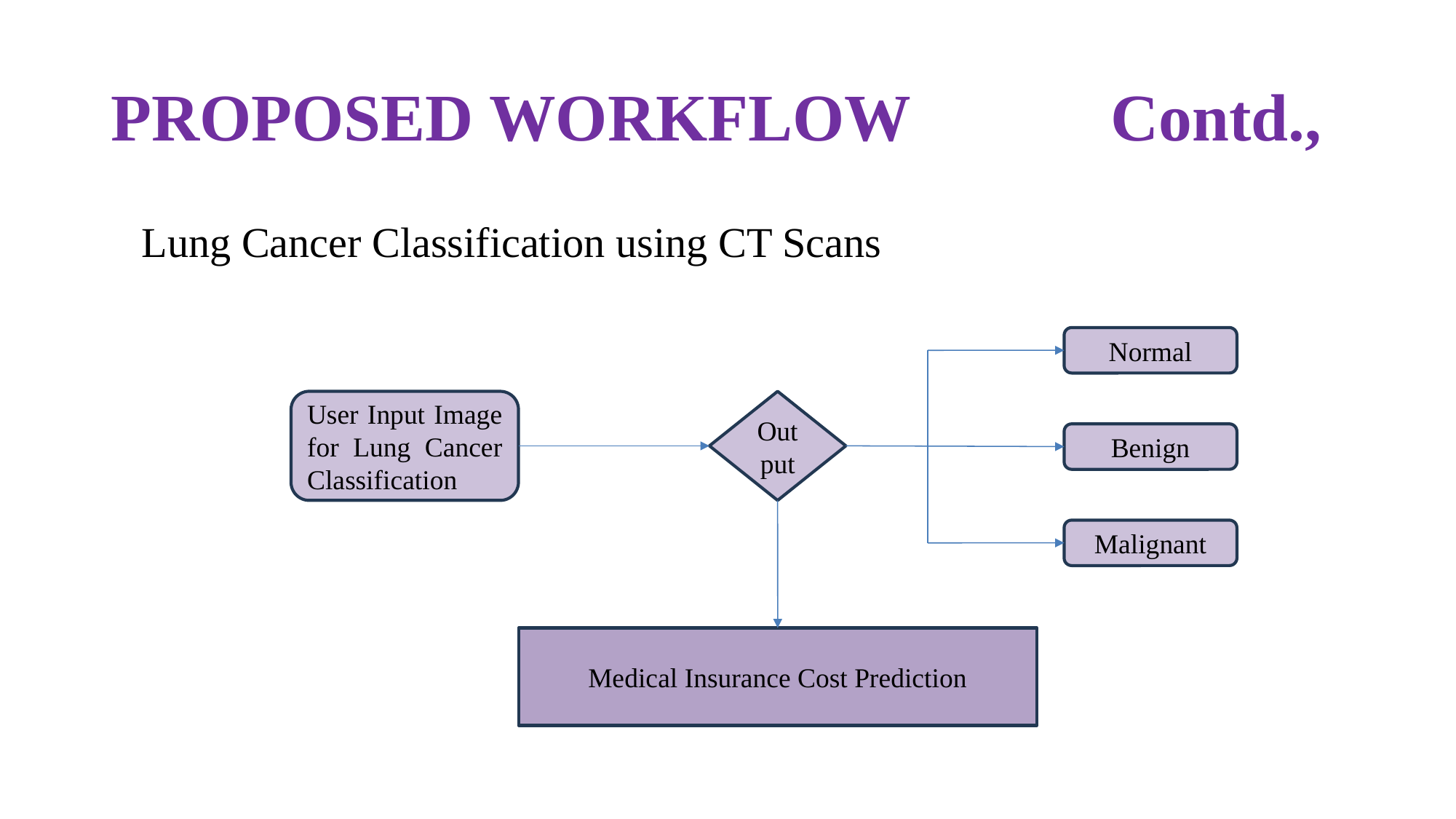

# PROPOSED WORKFLOW            Contd.,
Lung Cancer Classification using CT Scans
Normal
User Input Image for Lung Cancer Classification
Output
Benign
Malignant
Medical Insurance Cost Prediction